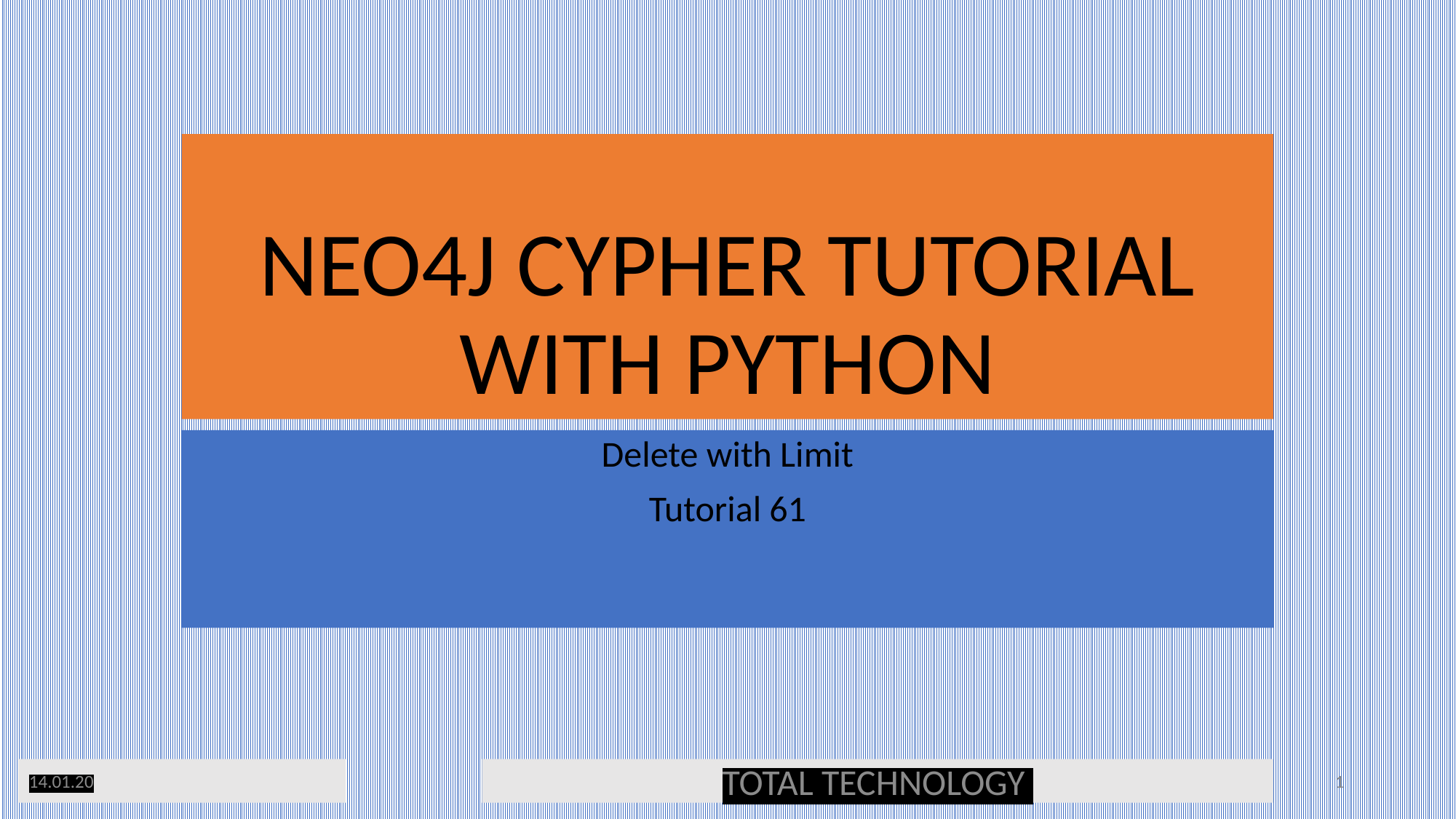

# NEO4J CYPHER TUTORIAL WITH PYTHON
Delete with Limit
Tutorial 61

14.01.20
TOTAL TECHNOLOGY
1